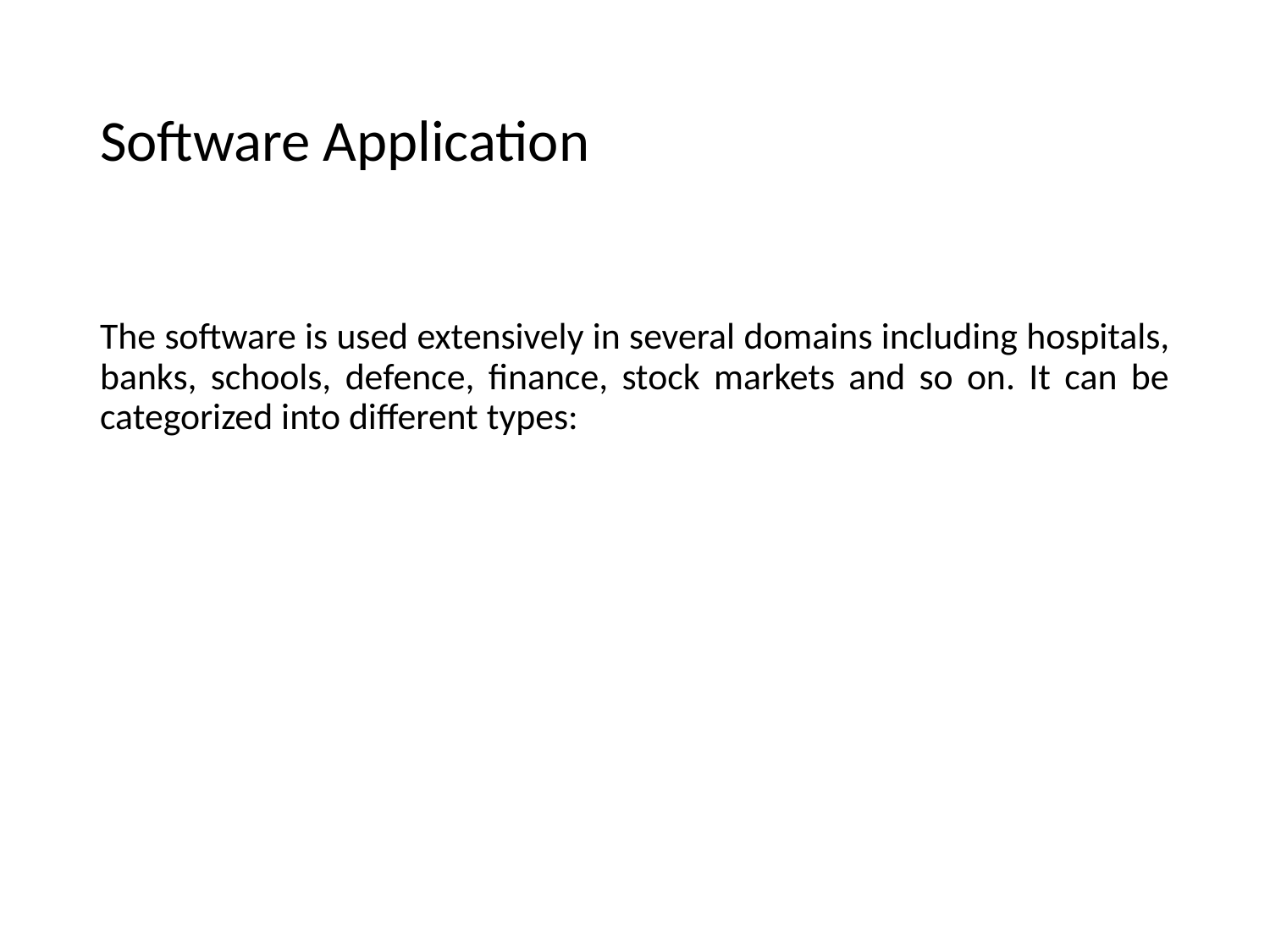

# Software Application

The software is used extensively in several domains including hospitals, banks, schools, defence, finance, stock markets and so on. It can be categorized into different types: